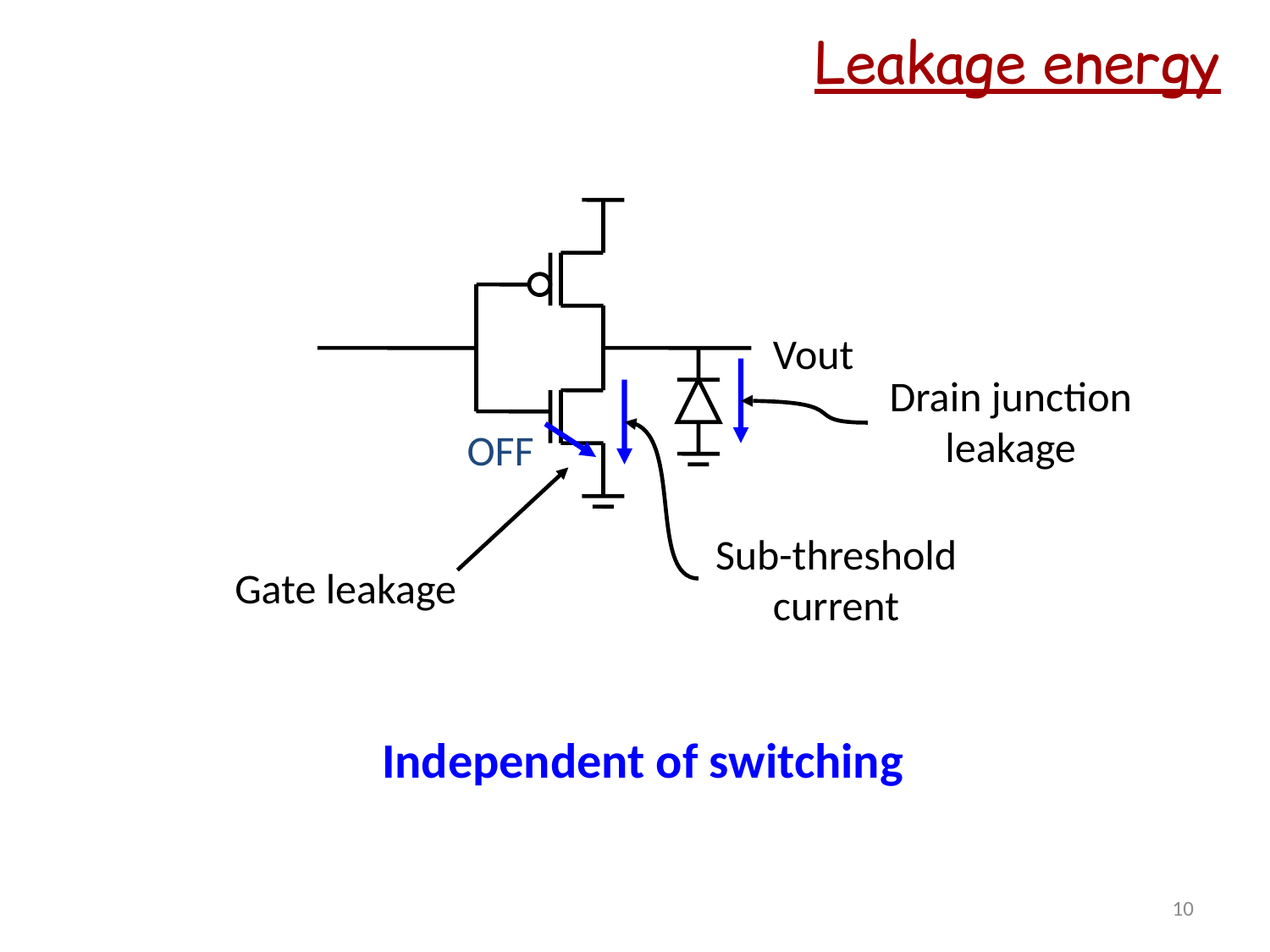

# Leakage energy

Vout

Drain junction leakage

OFF

Sub-threshold current
Gate leakage
Independent of switching
10